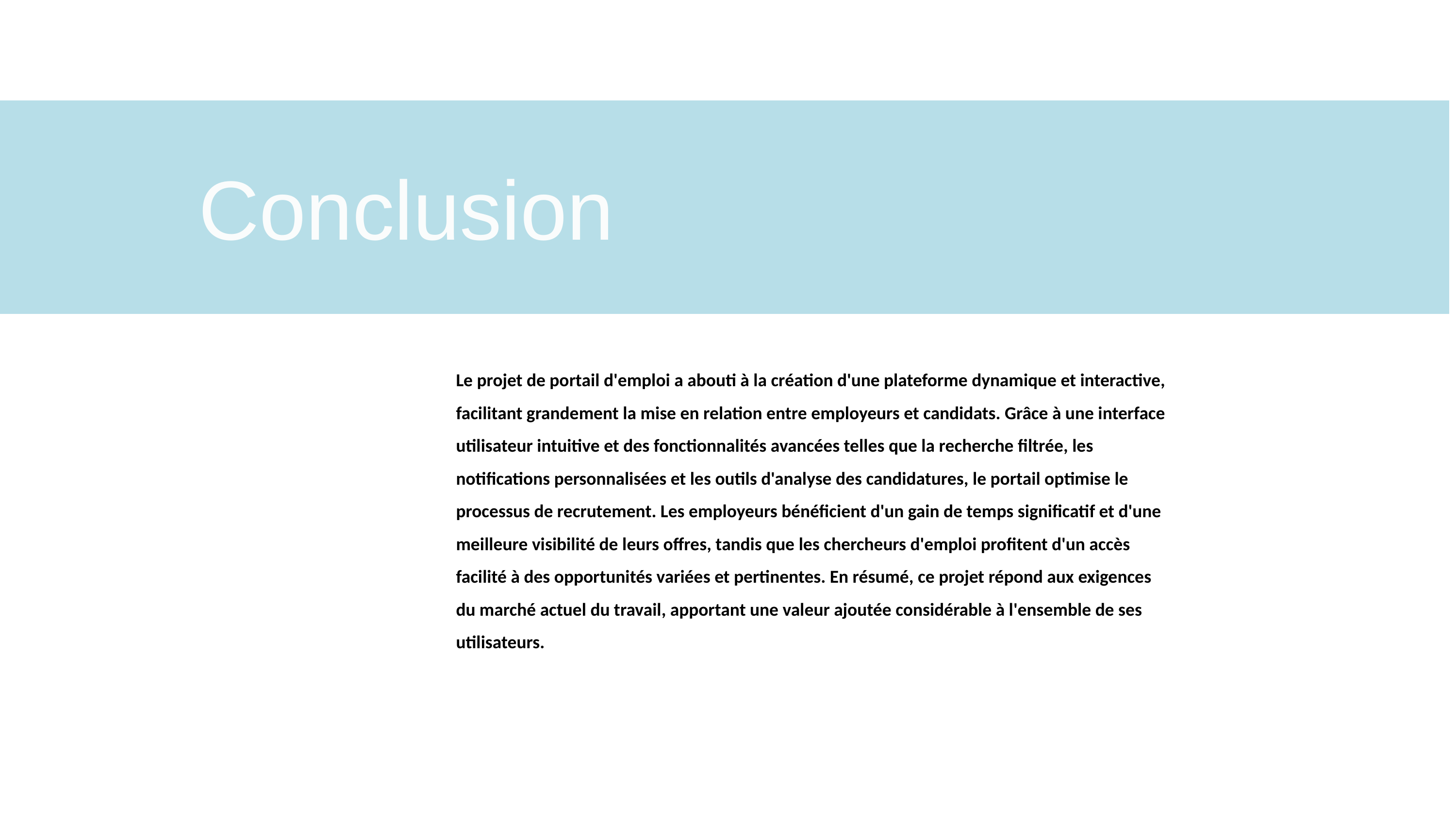

Conclusion
Le projet de portail d'emploi a abouti à la création d'une plateforme dynamique et interactive, facilitant grandement la mise en relation entre employeurs et candidats. Grâce à une interface utilisateur intuitive et des fonctionnalités avancées telles que la recherche filtrée, les notifications personnalisées et les outils d'analyse des candidatures, le portail optimise le processus de recrutement. Les employeurs bénéficient d'un gain de temps significatif et d'une meilleure visibilité de leurs offres, tandis que les chercheurs d'emploi profitent d'un accès facilité à des opportunités variées et pertinentes. En résumé, ce projet répond aux exigences du marché actuel du travail, apportant une valeur ajoutée considérable à l'ensemble de ses utilisateurs.